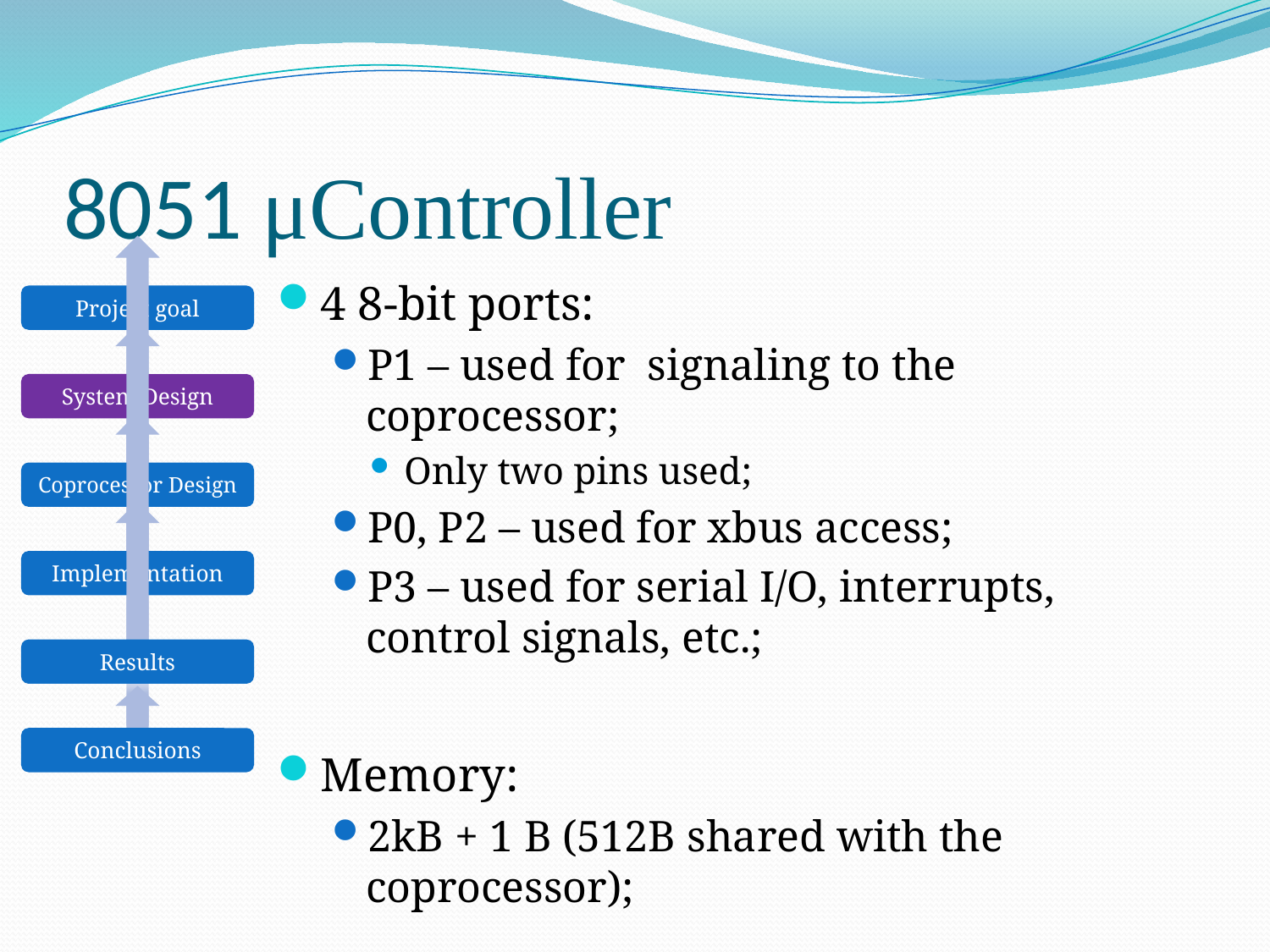

# 8051 μController
4 8-bit ports:
P1 – used for  signaling to the coprocessor;
Only two pins used;
P0, P2 – used for xbus access;
P3 – used for serial I/O, interrupts, control signals, etc.;

Memory:
2kB + 1 B (512B shared with the coprocessor);

Project goal
System Design
Coprocessor Design
Implementation
Results
Conclusions